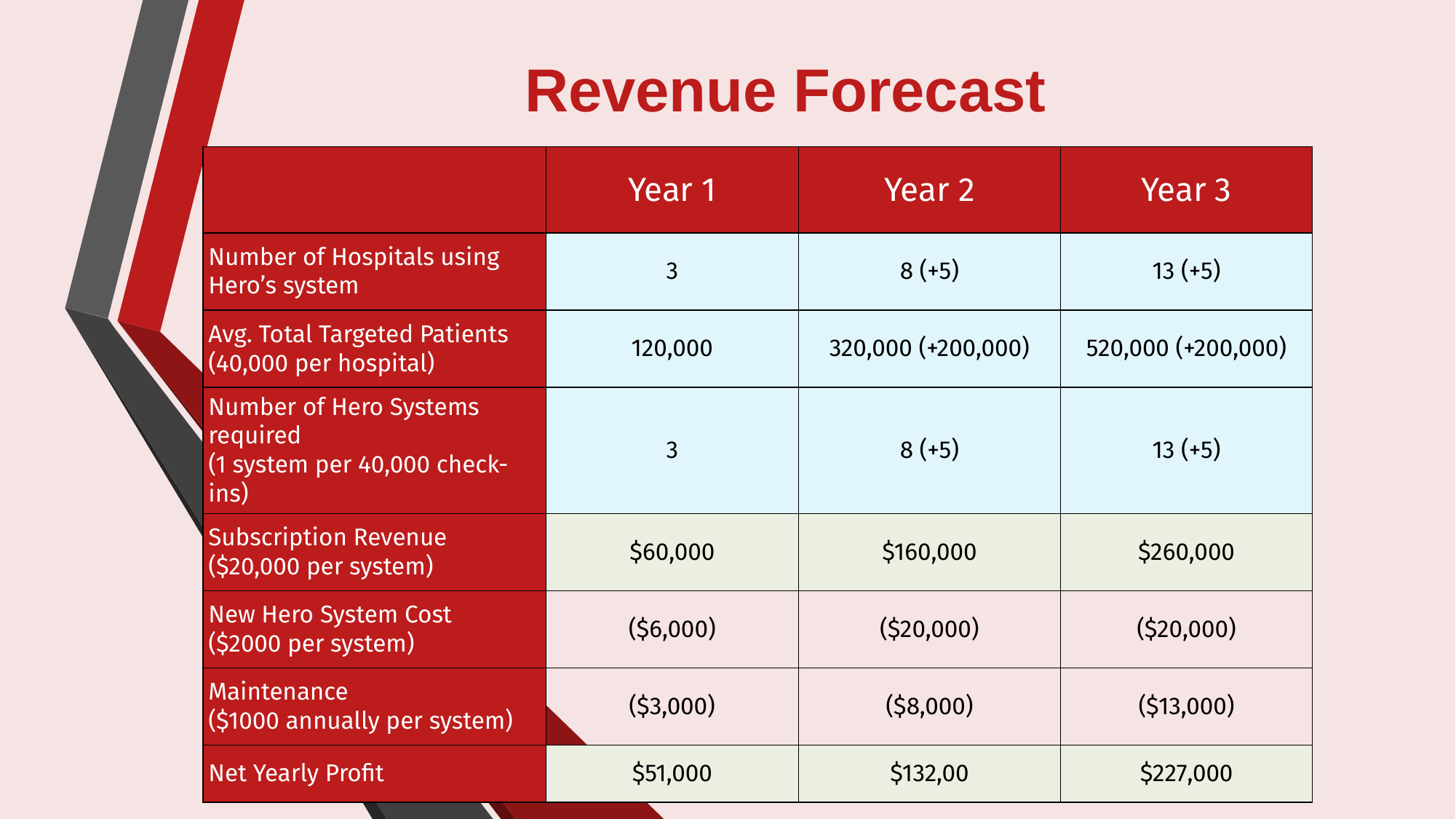

Revenue Forecast
|  | Year 1 | Year 2 | Year 3 |
| --- | --- | --- | --- |
| Number of Hospitals using Hero’s system | 3 | 8 (+5) | 13 (+5) |
| Avg. Total Targeted Patients (40,000 per hospital) | 120,000 | 320,000 (+200,000) | 520,000 (+200,000) |
| Number of Hero Systems required (1 system per 40,000 check-ins) | 3 | 8 (+5) | 13 (+5) |
| Subscription Revenue ($20,000 per system) | $60,000 | $160,000 | $260,000 |
| New Hero System Cost ($2000 per system) | ($6,000) | ($20,000) | ($20,000) |
| Maintenance ($1000 annually per system) | ($3,000) | ($8,000) | ($13,000) |
| Net Yearly Profit | $51,000 | $132,00 | $227,000 |